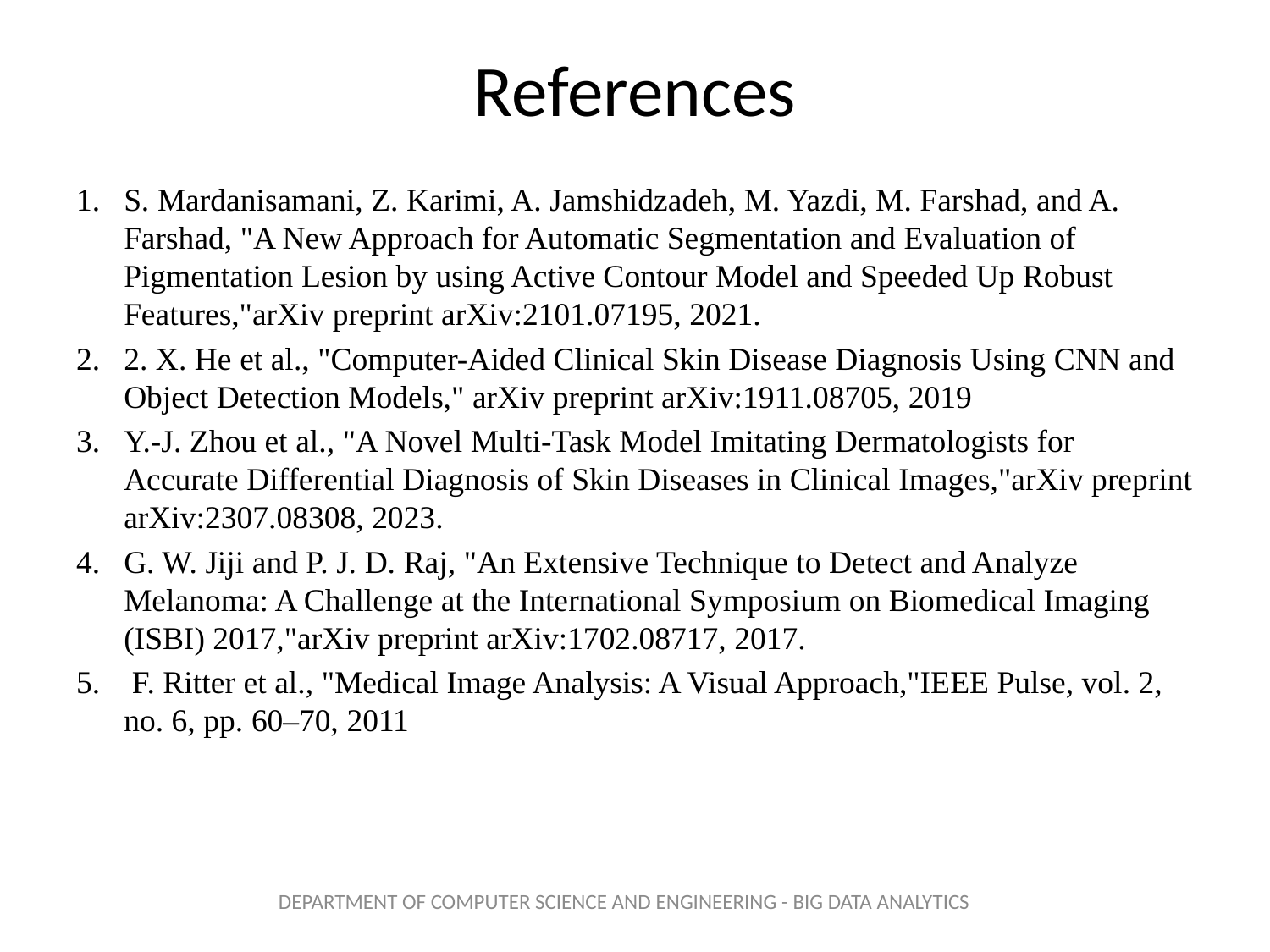

# References
S. Mardanisamani, Z. Karimi, A. Jamshidzadeh, M. Yazdi, M. Farshad, and A. Farshad, "A New Approach for Automatic Segmentation and Evaluation of Pigmentation Lesion by using Active Contour Model and Speeded Up Robust Features,"arXiv preprint arXiv:2101.07195, 2021.
2. X. He et al., "Computer-Aided Clinical Skin Disease Diagnosis Using CNN and Object Detection Models," arXiv preprint arXiv:1911.08705, 2019
Y.-J. Zhou et al., "A Novel Multi-Task Model Imitating Dermatologists for Accurate Differential Diagnosis of Skin Diseases in Clinical Images,"arXiv preprint arXiv:2307.08308, 2023.
G. W. Jiji and P. J. D. Raj, "An Extensive Technique to Detect and Analyze Melanoma: A Challenge at the International Symposium on Biomedical Imaging (ISBI) 2017,"arXiv preprint arXiv:1702.08717, 2017.
 F. Ritter et al., "Medical Image Analysis: A Visual Approach,"IEEE Pulse, vol. 2, no. 6, pp. 60–70, 2011

DEPARTMENT OF COMPUTER SCIENCE AND ENGINEERING - BIG DATA ANALYTICS